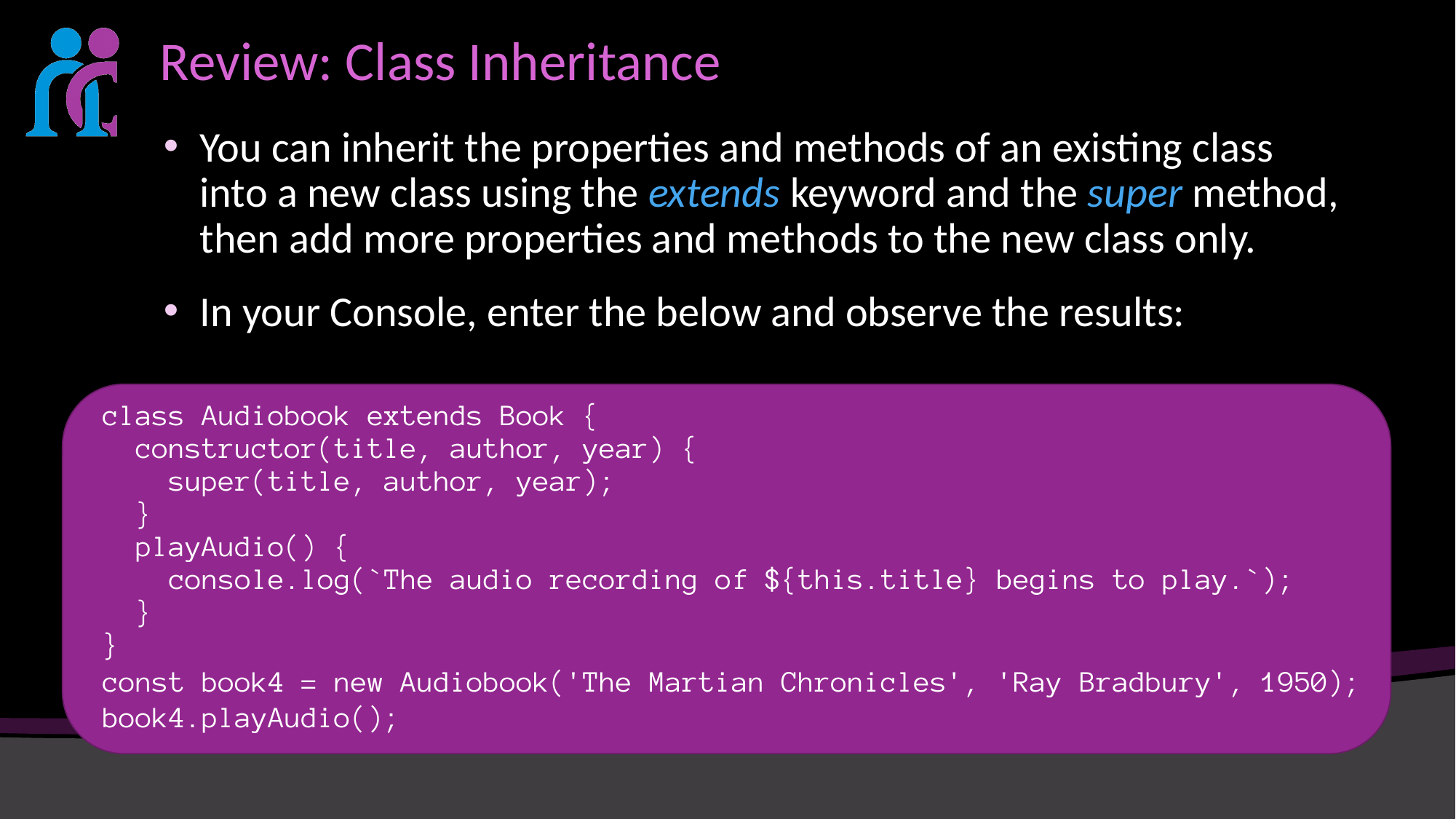

# Review: Class Inheritance
You can inherit the properties and methods of an existing class into a new class using the extends keyword and the super method, then add more properties and methods to the new class only.
In your Console, enter the below and observe the results:

class Audiobook extends Book {
  constructor(title, author, year) {
    super(title, author, year);
  }
  playAudio() {
    console.log(`The audio recording of ${this.title} begins to play.`);
  }
}
const book4 = new Audiobook('The Martian Chronicles', 'Ray Bradbury', 1950);
book4.playAudio();